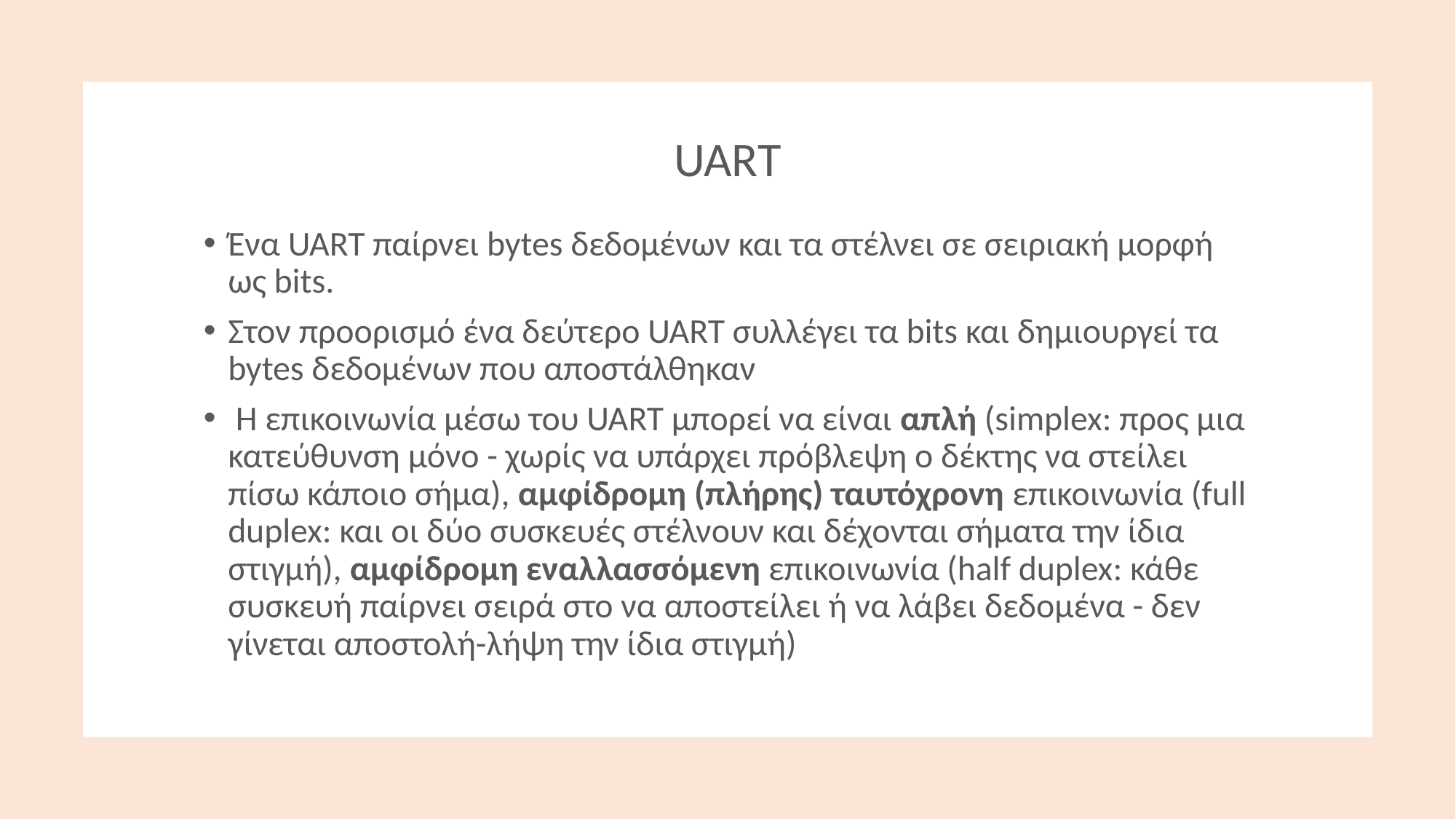

# UART
Ένα UART παίρνει bytes δεδομένων και τα στέλνει σε σειριακή μορφή ως bits.
Στον προορισμό ένα δεύτερο UART συλλέγει τα bits και δημιουργεί τα bytes δεδομένων που αποστάλθηκαν
 Η επικοινωνία μέσω του UART μπορεί να είναι απλή (simplex: προς μια κατεύθυνση μόνο - χωρίς να υπάρχει πρόβλεψη ο δέκτης να στείλει πίσω κάποιο σήμα), αμφίδρομη (πλήρης) ταυτόχρονη επικοινωνία (full duplex: και οι δύο συσκευές στέλνουν και δέχονται σήματα την ίδια στιγμή), αμφίδρομη εναλλασσόμενη επικοινωνία (half duplex: κάθε συσκευή παίρνει σειρά στο να αποστείλει ή να λάβει δεδομένα - δεν γίνεται αποστολή-λήψη την ίδια στιγμή)